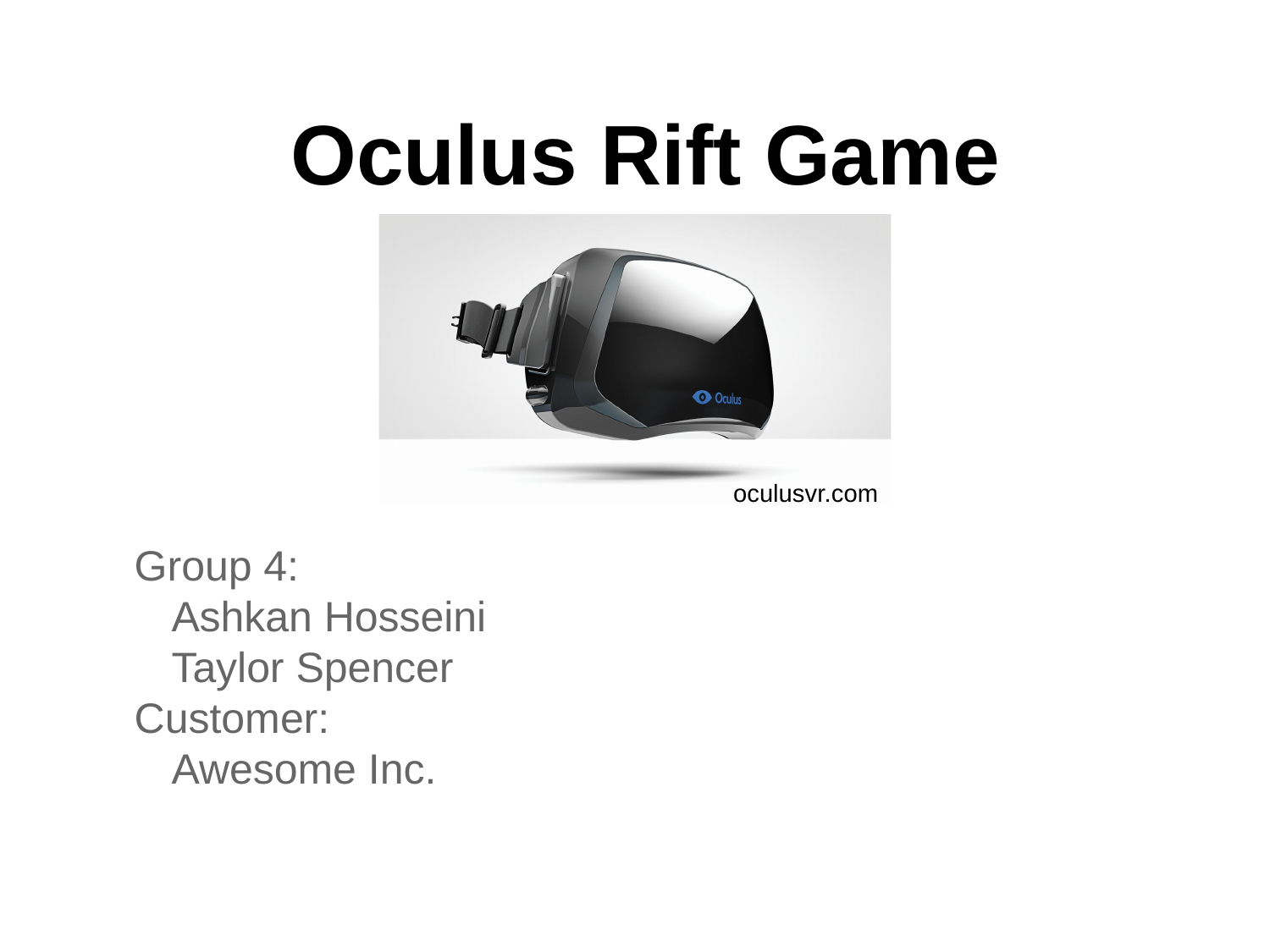

# Oculus Rift Game

oculusvr.com
Group 4:
Ashkan Hosseini
Taylor Spencer
Customer:
Awesome Inc.